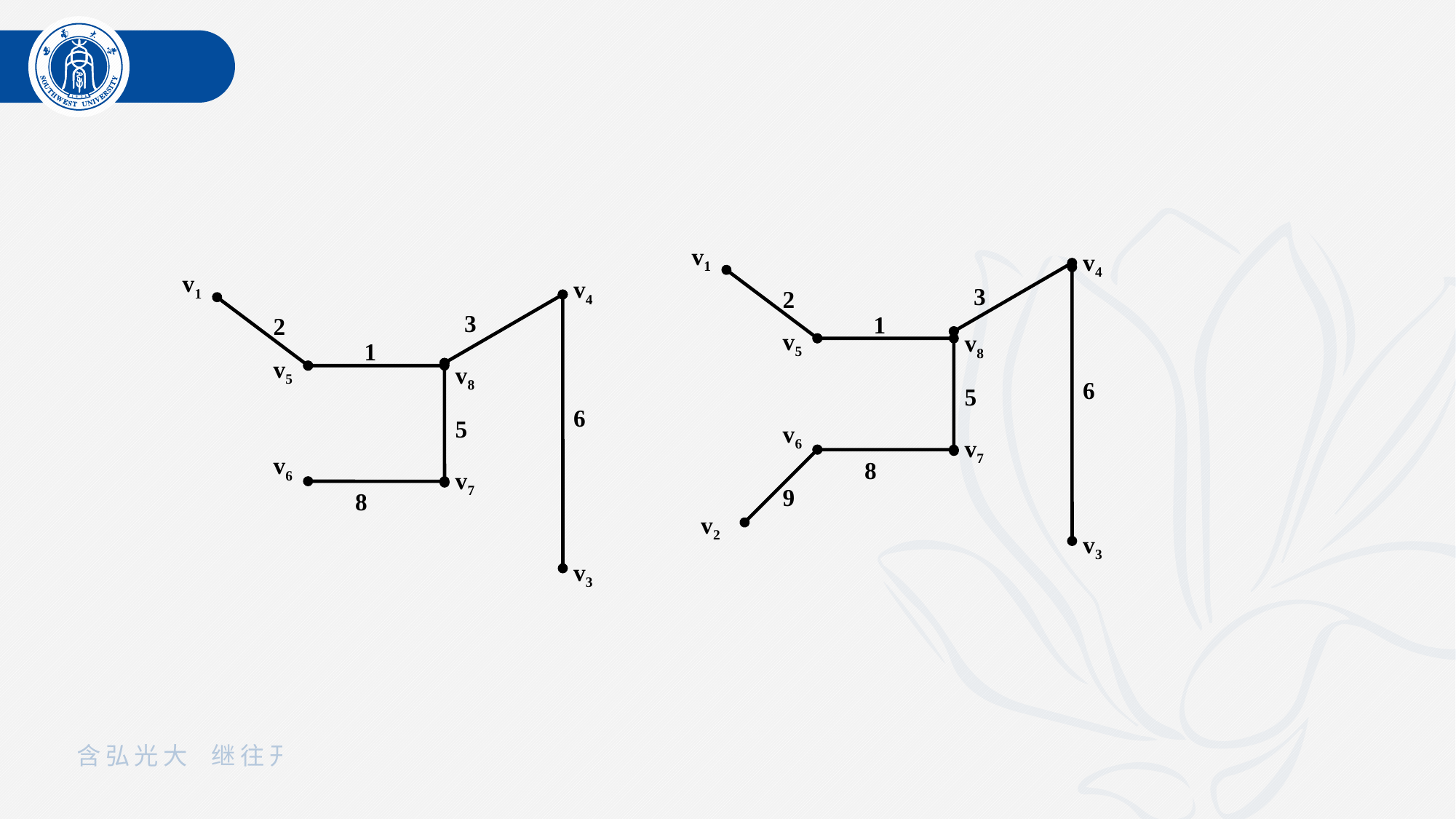

v1
v4

3
2
1
v5
v8

6
5
v6
v7

8
9
v2
v3
v1
v4

3
2
1
v5
v8

6
5
v6
v7

8
v3